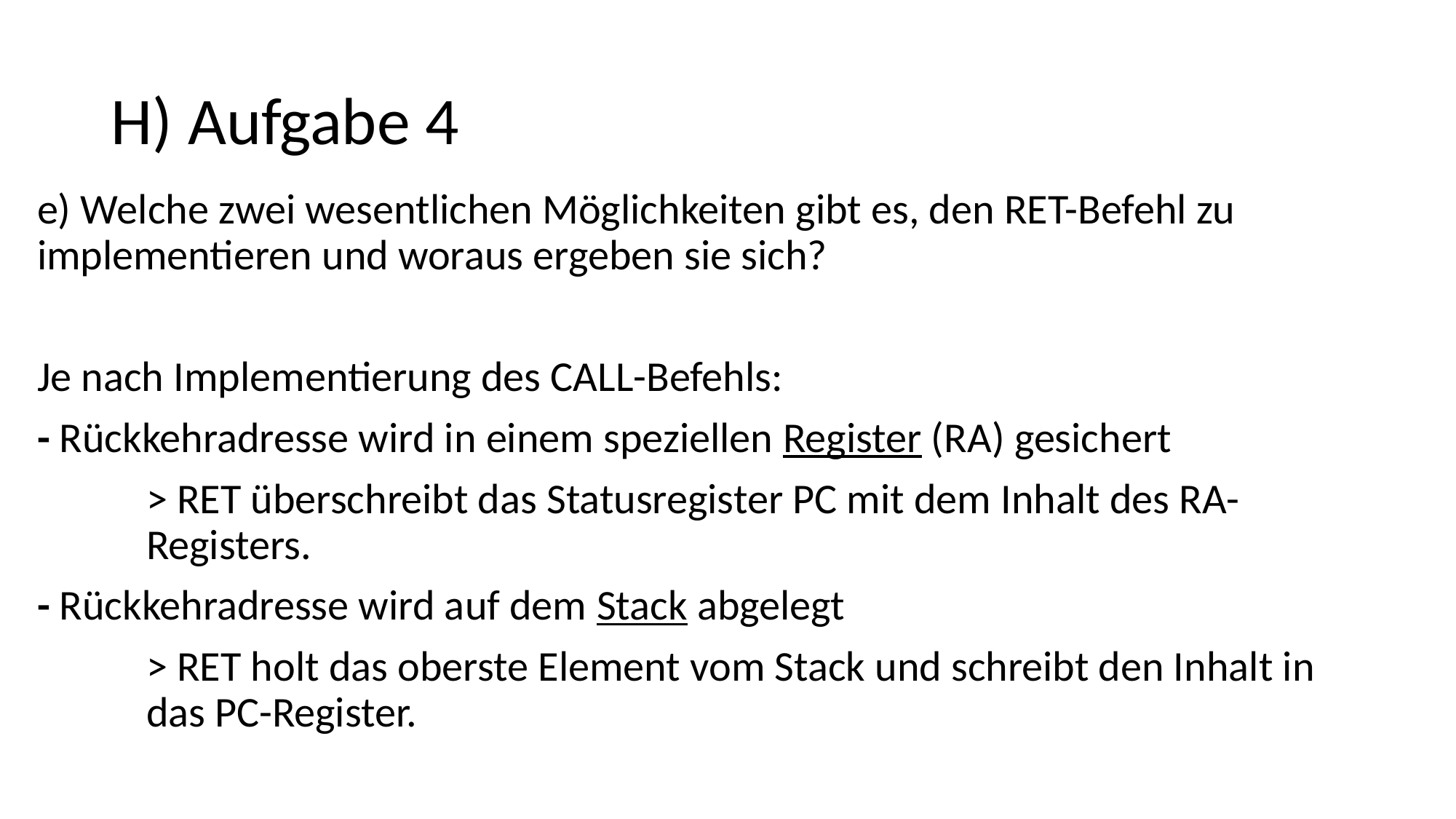

# H) Aufgabe 4
e) Welche zwei wesentlichen Möglichkeiten gibt es, den RET-Befehl zu implementieren und woraus ergeben sie sich?

Je nach Implementierung des CALL-Befehls:
- Rückkehradresse wird in einem speziellen Register (RA) gesichert
	> RET überschreibt das Statusregister PC mit dem Inhalt des RA-	Registers.
- Rückkehradresse wird auf dem Stack abgelegt
	> RET holt das oberste Element vom Stack und schreibt den Inhalt in 	das PC-Register.